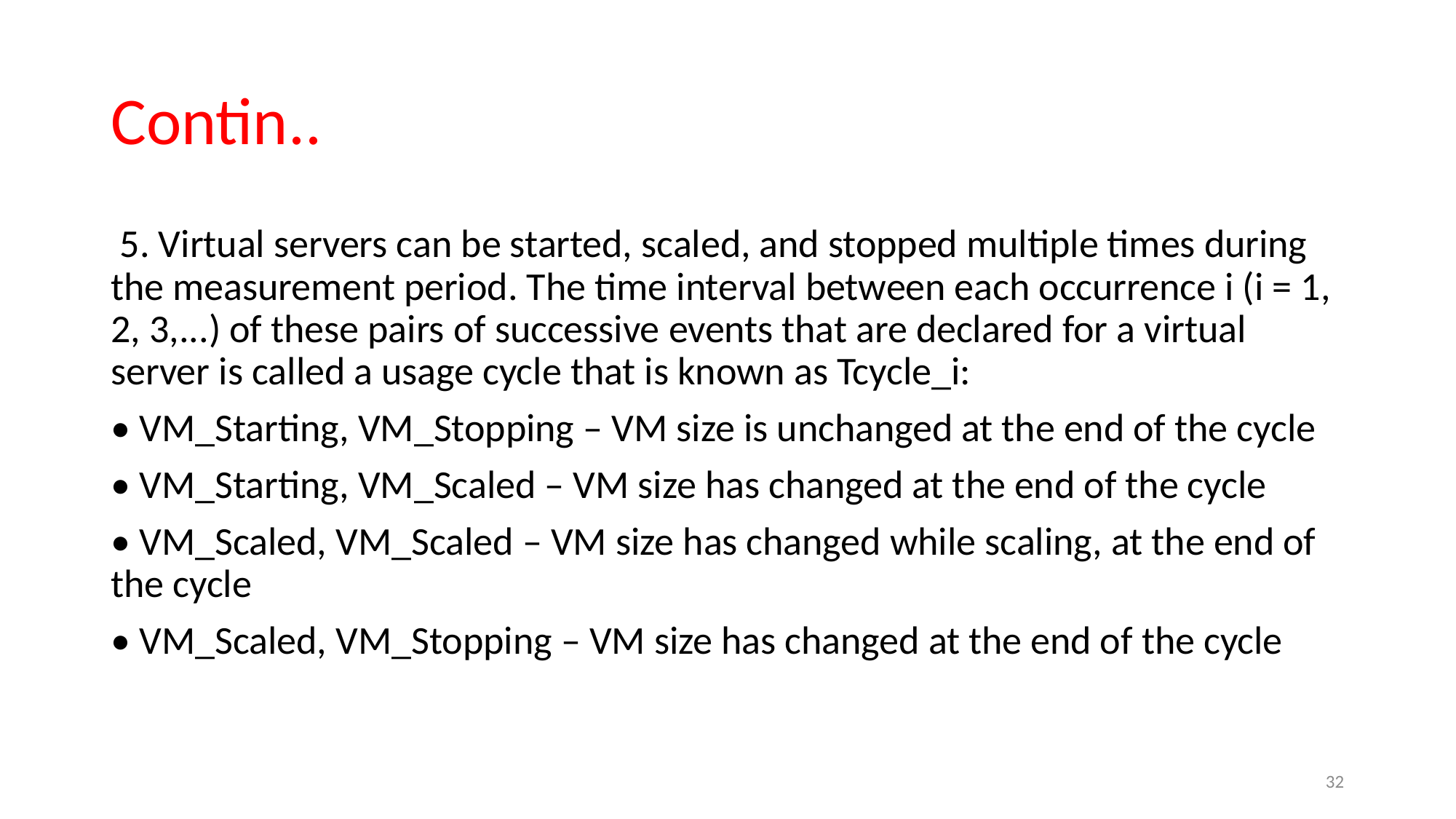

# Contin..
 5. Virtual servers can be started, scaled, and stopped multiple times during the measurement period. The time interval between each occurrence i (i = 1, 2, 3,...) of these pairs of successive events that are declared for a virtual server is called a usage cycle that is known as Tcycle_i:
• VM_Starting, VM_Stopping – VM size is unchanged at the end of the cycle
• VM_Starting, VM_Scaled – VM size has changed at the end of the cycle
• VM_Scaled, VM_Scaled – VM size has changed while scaling, at the end of the cycle
• VM_Scaled, VM_Stopping – VM size has changed at the end of the cycle
32